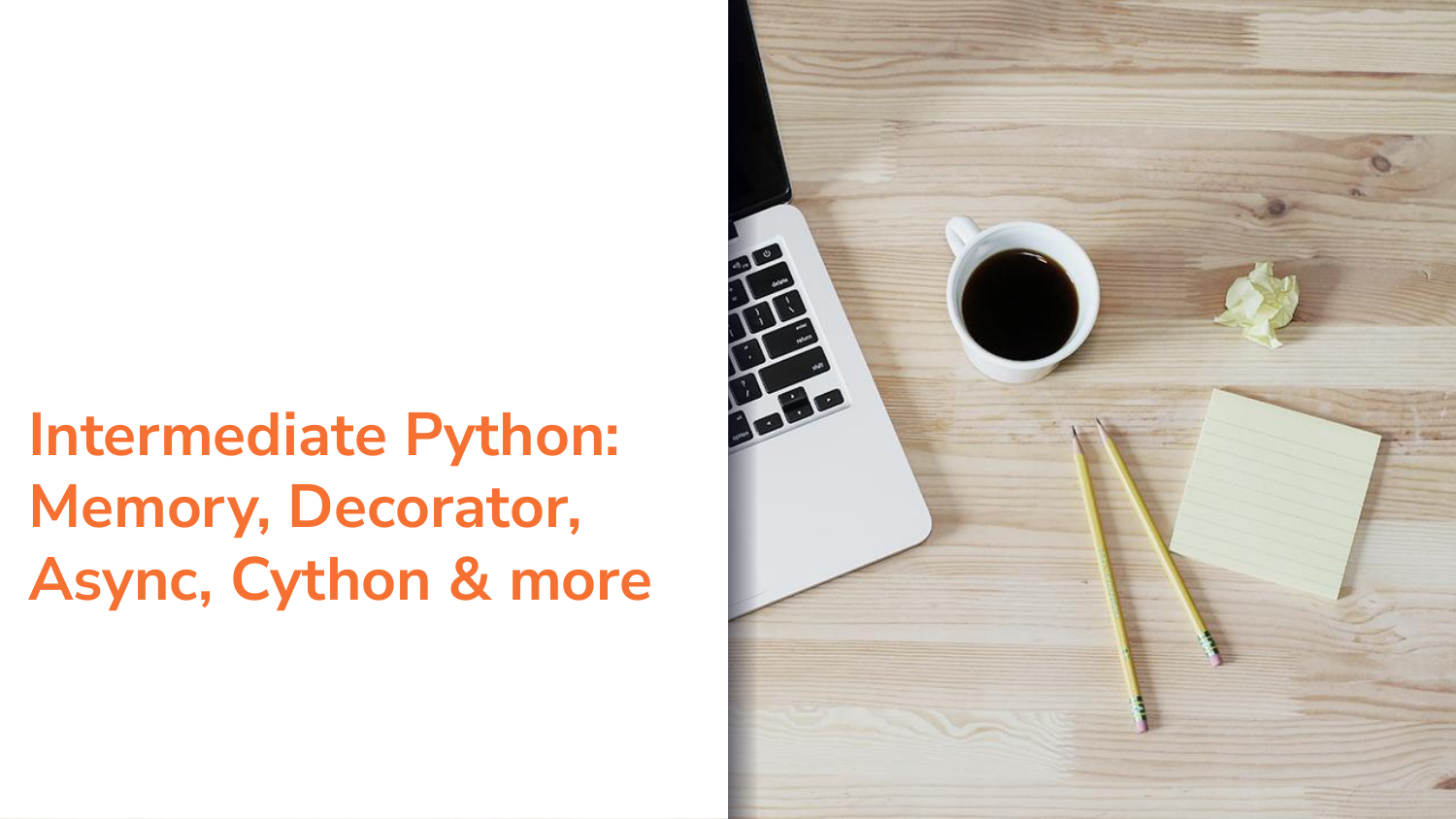

# Intermediate Python: Memory, Decorator, Async, Cython & more